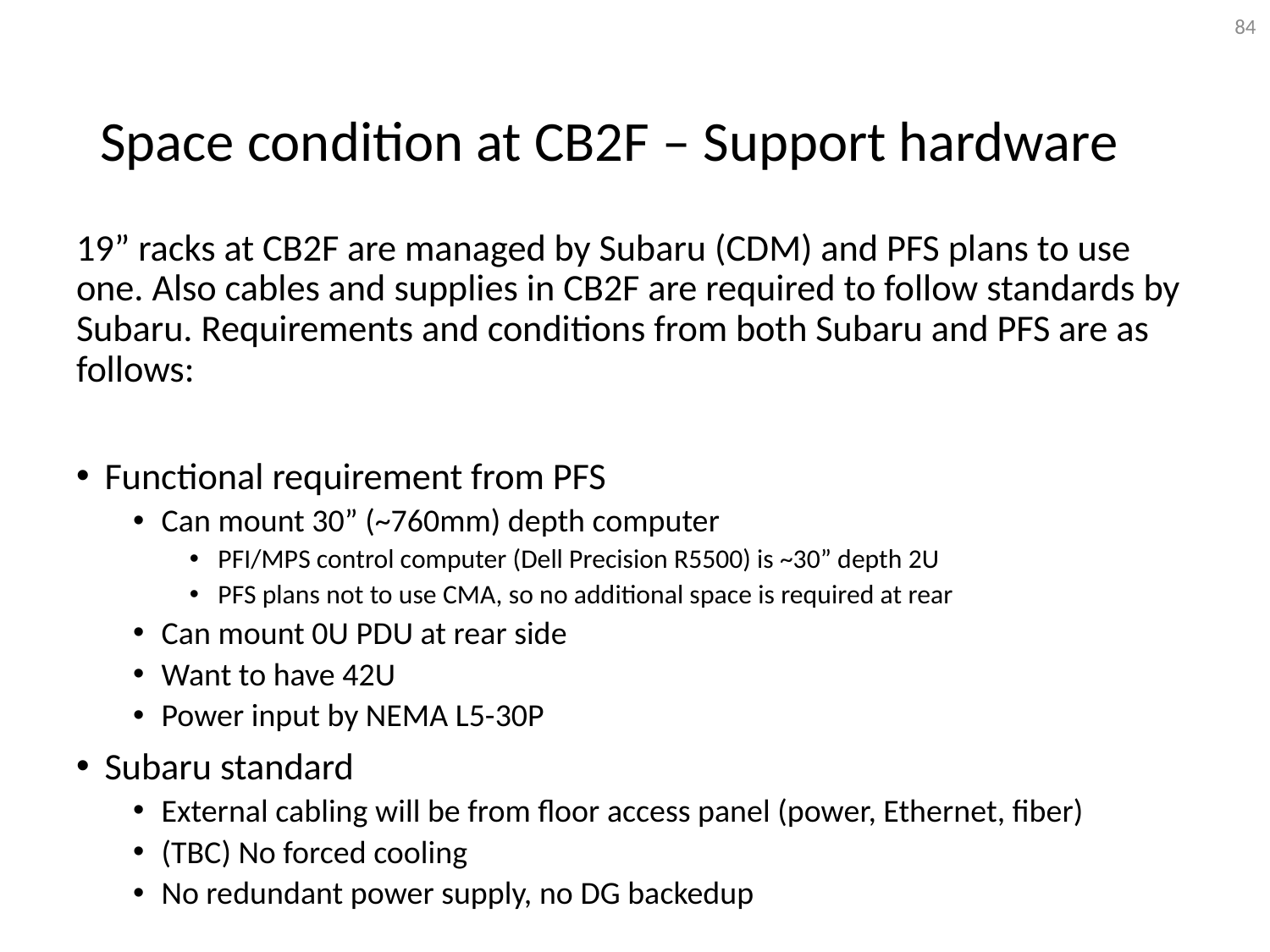

84
# Space condition at CB2F – Support hardware
19” racks at CB2F are managed by Subaru (CDM) and PFS plans to use one. Also cables and supplies in CB2F are required to follow standards by Subaru. Requirements and conditions from both Subaru and PFS are as follows:

Functional requirement from PFS
Can mount 30” (~760mm) depth computer
PFI/MPS control computer (Dell Precision R5500) is ~30” depth 2U
PFS plans not to use CMA, so no additional space is required at rear
Can mount 0U PDU at rear side
Want to have 42U
Power input by NEMA L5-30P
Subaru standard
External cabling will be from floor access panel (power, Ethernet, fiber)
(TBC) No forced cooling
No redundant power supply, no DG backedup